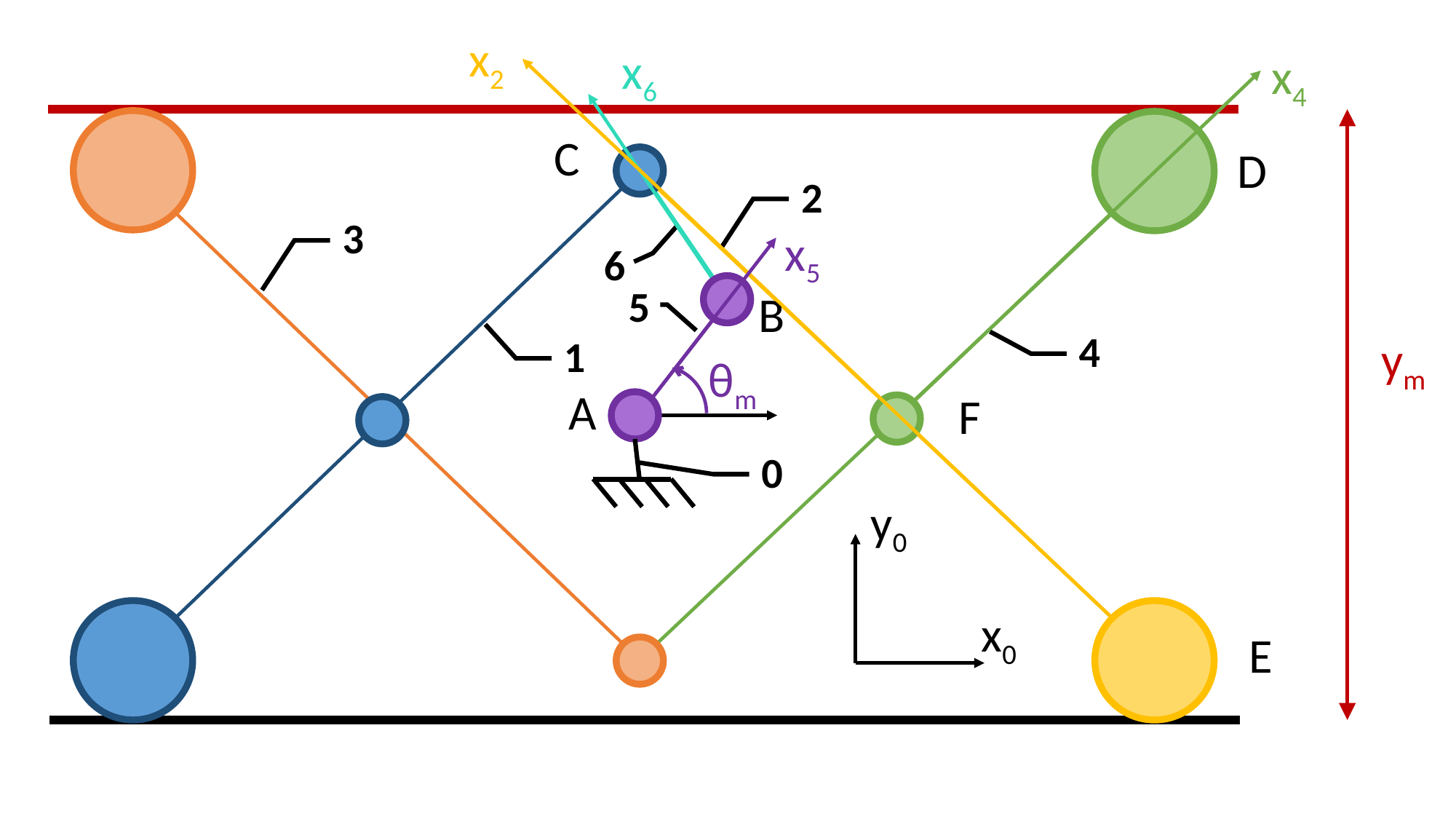

x2
x6
x4

C
D

2
3
x5
6

B
5
ym
4
1
θm

A
F

0
y0
x0

E